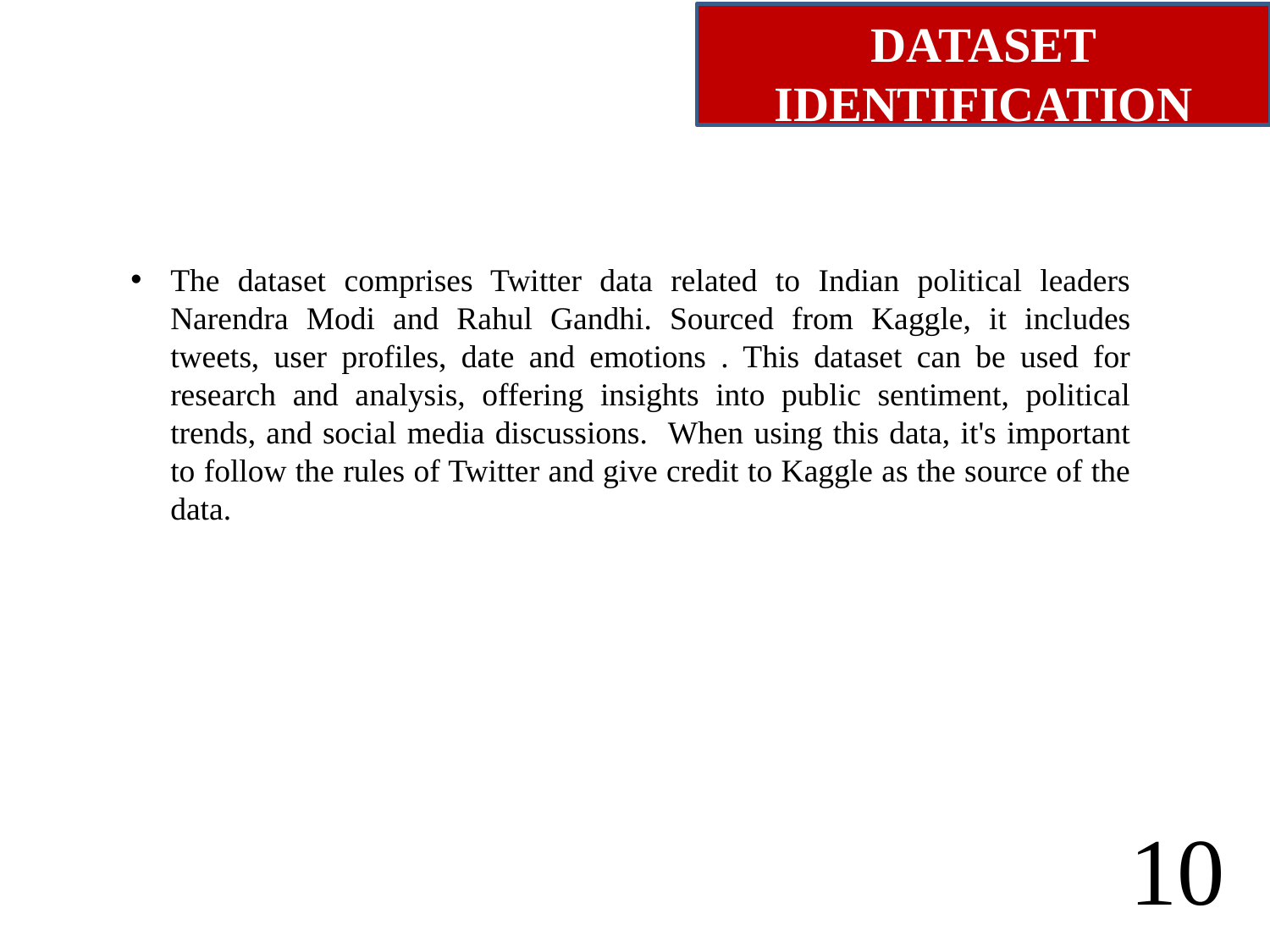

DATASET IDENTIFICATION

The dataset comprises Twitter data related to Indian political leaders Narendra Modi and Rahul Gandhi. Sourced from Kaggle, it includes tweets, user profiles, date and emotions . This dataset can be used for research and analysis, offering insights into public sentiment, political trends, and social media discussions.  When using this data, it's important to follow the rules of Twitter and give credit to Kaggle as the source of the data.
10